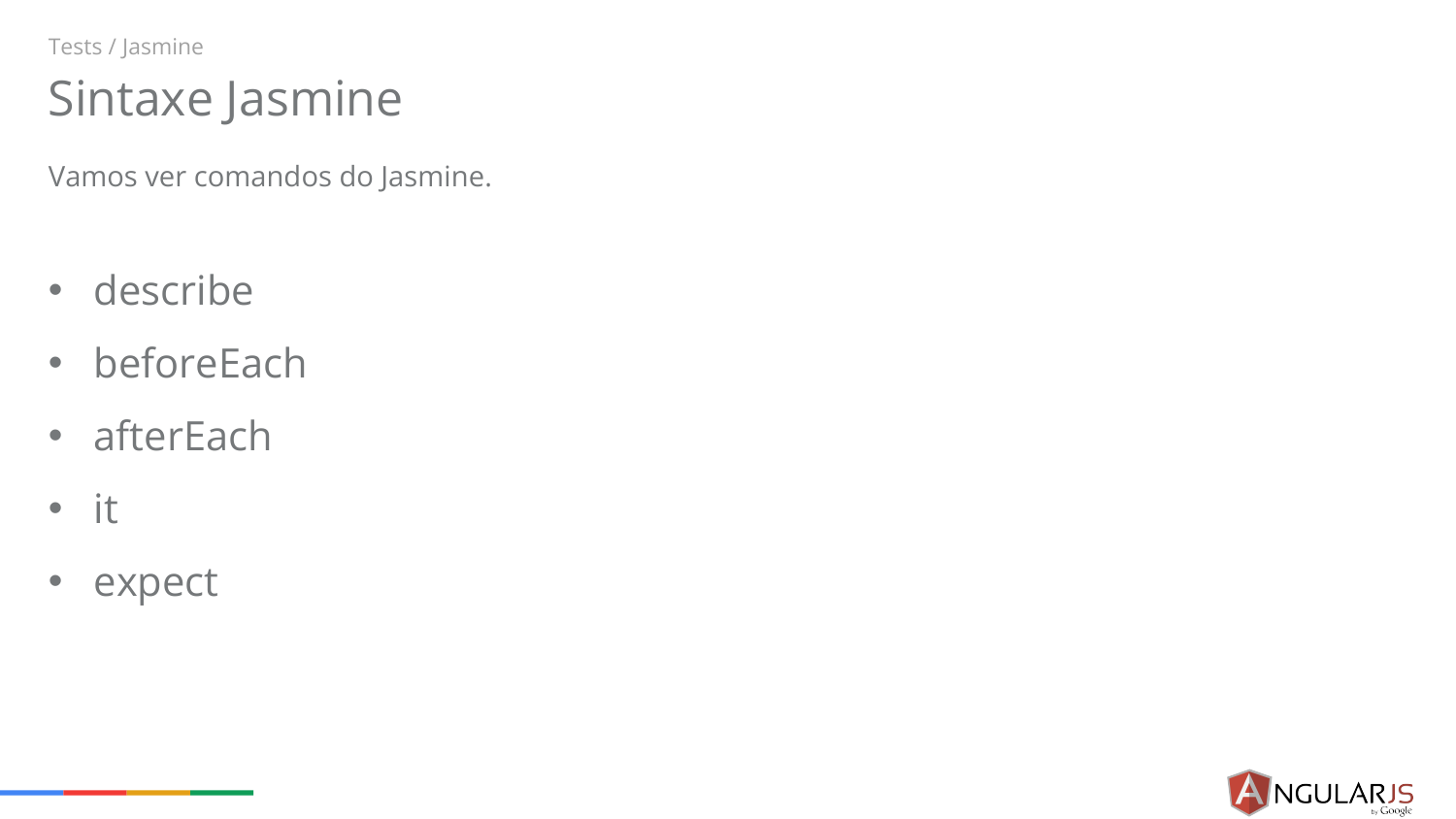

Tests / Jasmine
# Sintaxe Jasmine
Vamos ver comandos do Jasmine.
describe
beforeEach
afterEach
it
expect